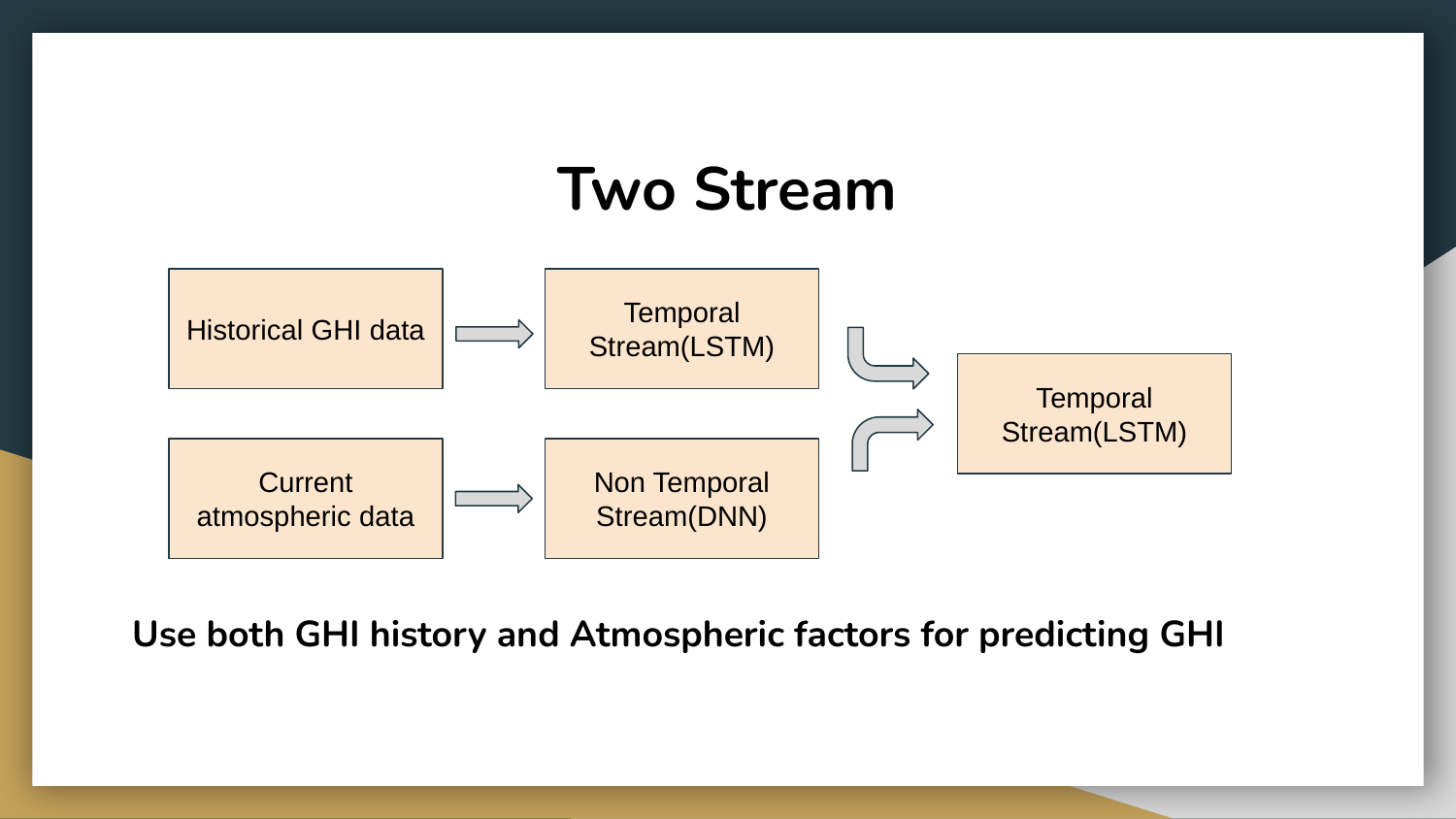

# Two Stream
Historical GHI data
Temporal Stream(LSTM)

Temporal Stream(LSTM)

Current atmospheric data
Non Temporal Stream(DNN)

Use both GHI history and Atmospheric factors for predicting GHI